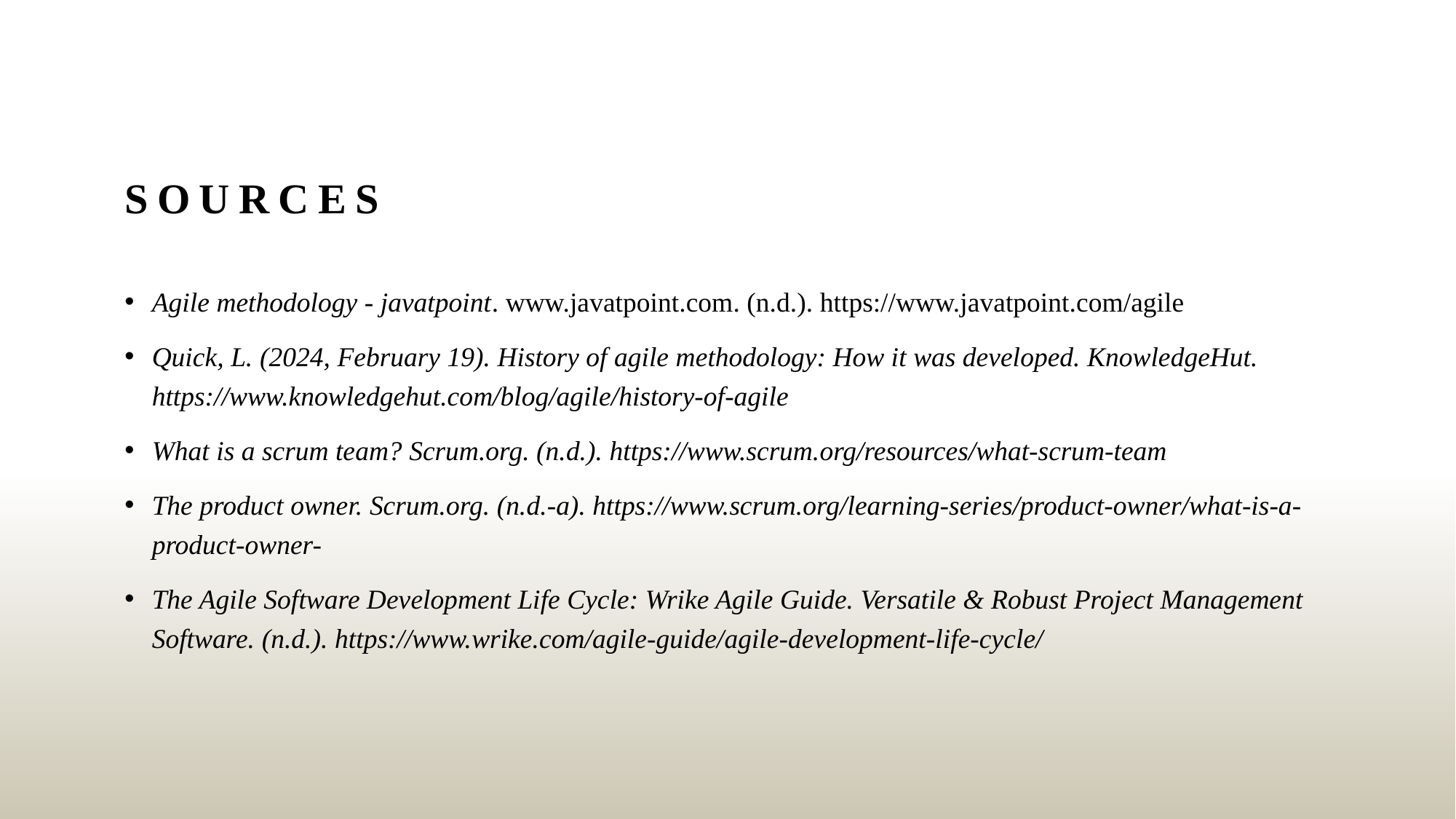

# Sources
Agile methodology - javatpoint. www.javatpoint.com. (n.d.). https://www.javatpoint.com/agile
Quick, L. (2024, February 19). History of agile methodology: How it was developed. KnowledgeHut. https://www.knowledgehut.com/blog/agile/history-of-agile
What is a scrum team? Scrum.org. (n.d.). https://www.scrum.org/resources/what-scrum-team
The product owner. Scrum.org. (n.d.-a). https://www.scrum.org/learning-series/product-owner/what-is-a-product-owner-
The Agile Software Development Life Cycle: Wrike Agile Guide. Versatile & Robust Project Management Software. (n.d.). https://www.wrike.com/agile-guide/agile-development-life-cycle/